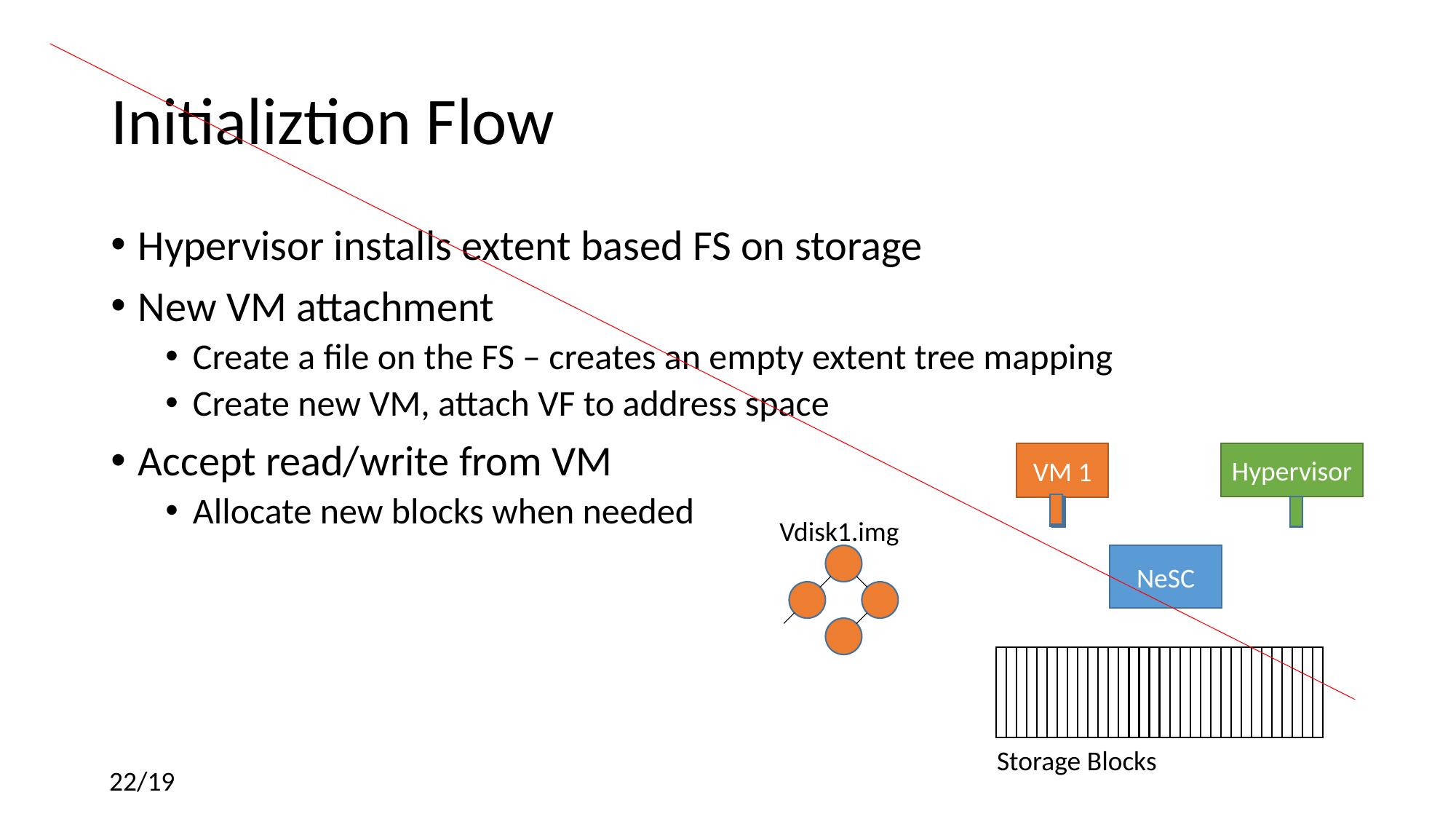

# Initializtion Flow
Hypervisor installs extent based FS on storage
New VM attachment
Create a file on the FS – creates an empty extent tree mapping
Create new VM, attach VF to address space
Accept read/write from VM
Allocate new blocks when needed

Hypervisor
VM 1

Vdisk1.img

NeSC

Storage Blocks